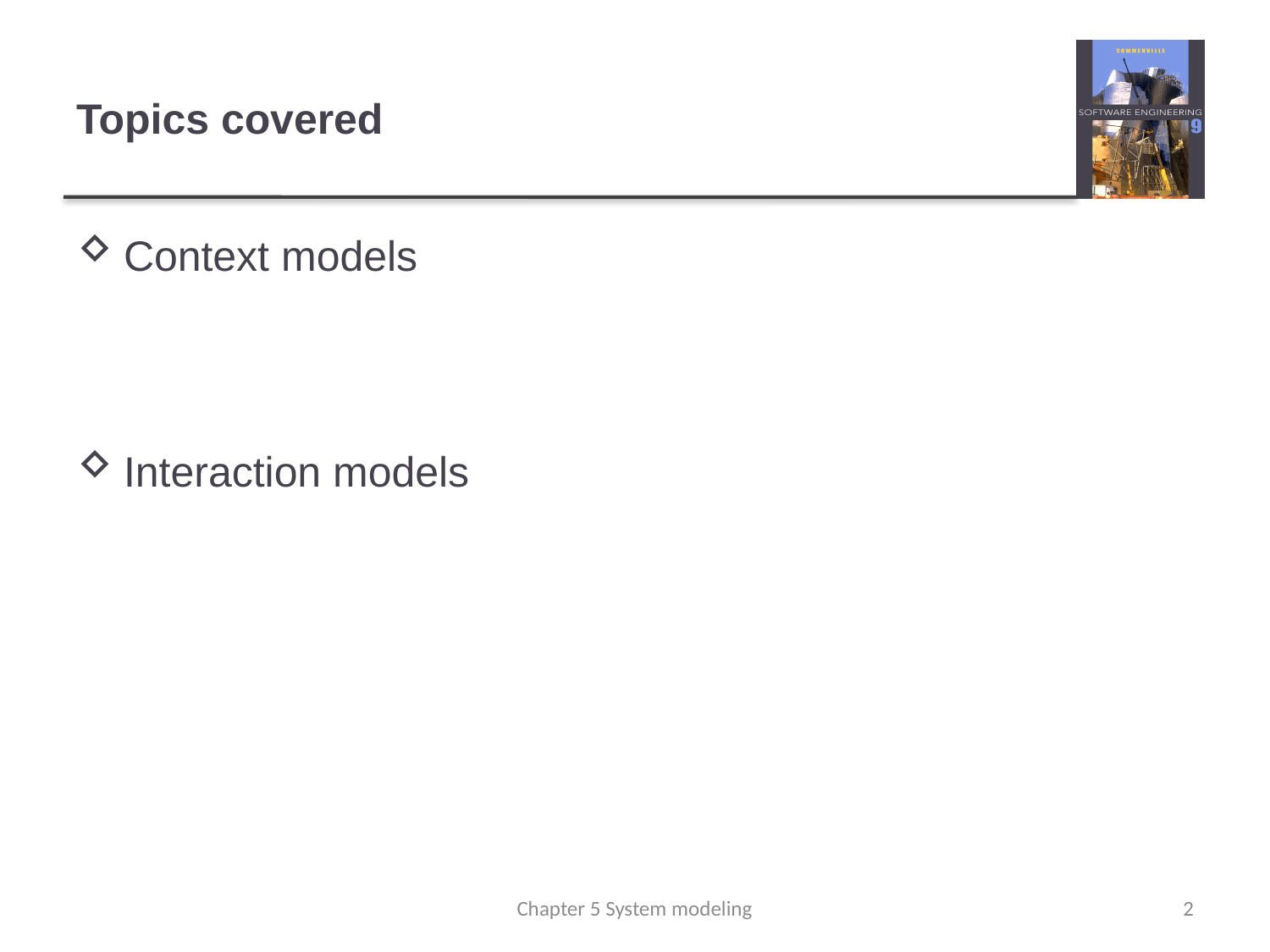

# Topics covered
Context models

Interaction models
Chapter 5 System modeling
2